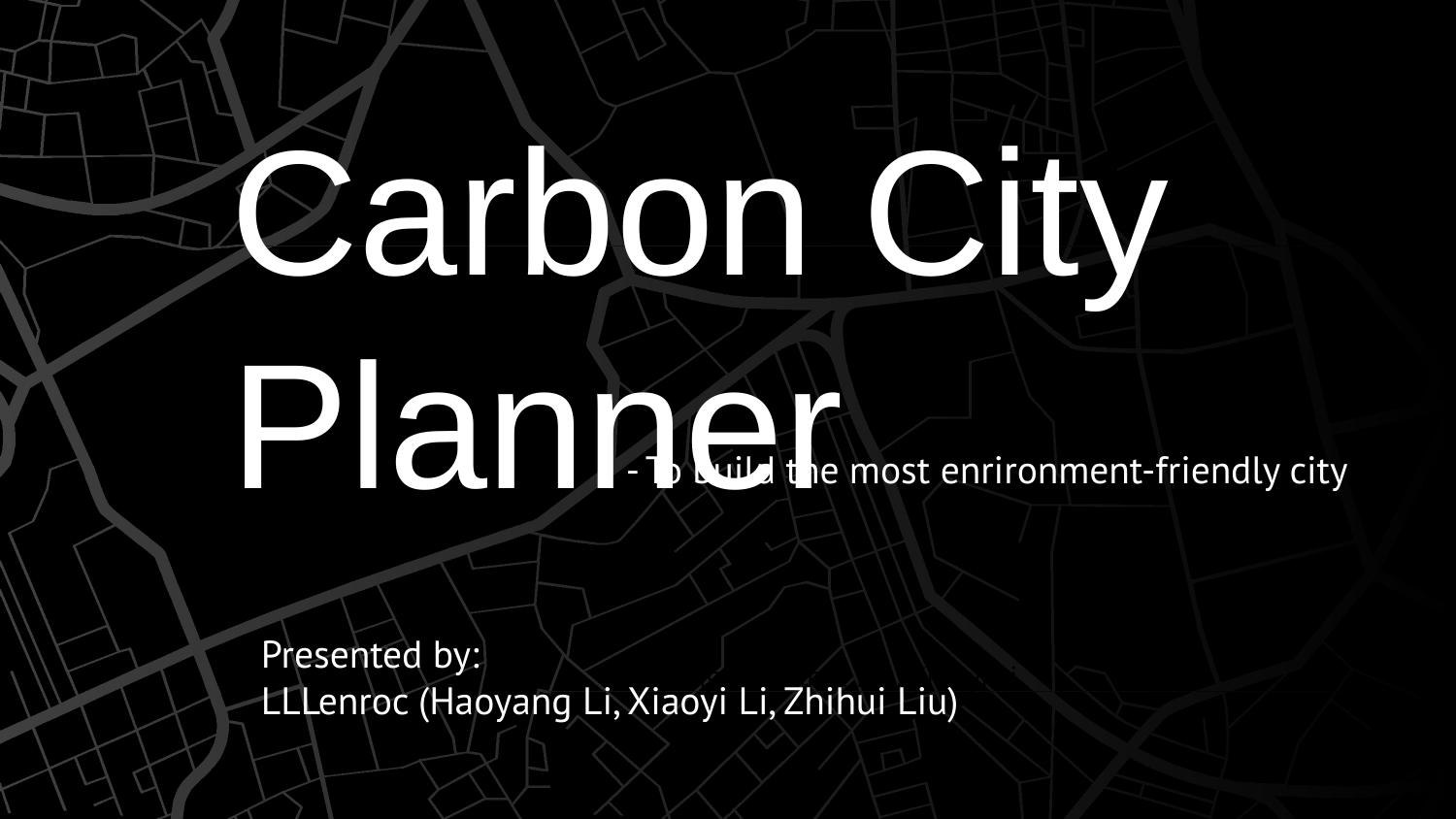

# Carbon City Planner
- To build the most enrironment-friendly city
Presented by:
LLLenroc (Haoyang Li, Xiaoyi Li, Zhihui Liu)
Haoyang Li, Zhihui Liu, Xiaoyi Li